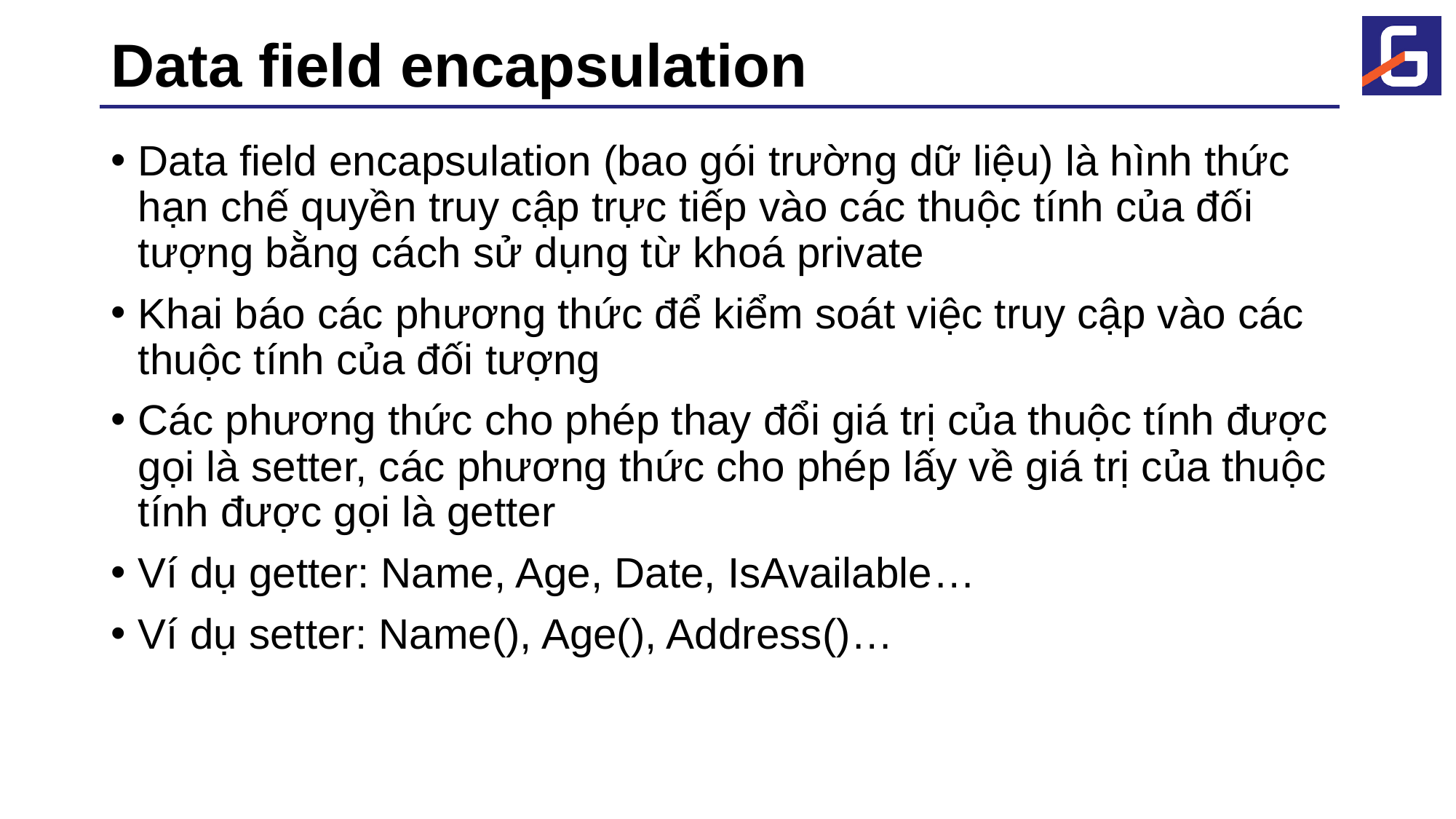

# Data field encapsulation
Data field encapsulation (bao gói trường dữ liệu) là hình thức hạn chế quyền truy cập trực tiếp vào các thuộc tính của đối tượng bằng cách sử dụng từ khoá private
Khai báo các phương thức để kiểm soát việc truy cập vào các thuộc tính của đối tượng
Các phương thức cho phép thay đổi giá trị của thuộc tính được gọi là setter, các phương thức cho phép lấy về giá trị của thuộc tính được gọi là getter
Ví dụ getter: Name, Age, Date, IsAvailable…
Ví dụ setter: Name(), Age(), Address()…